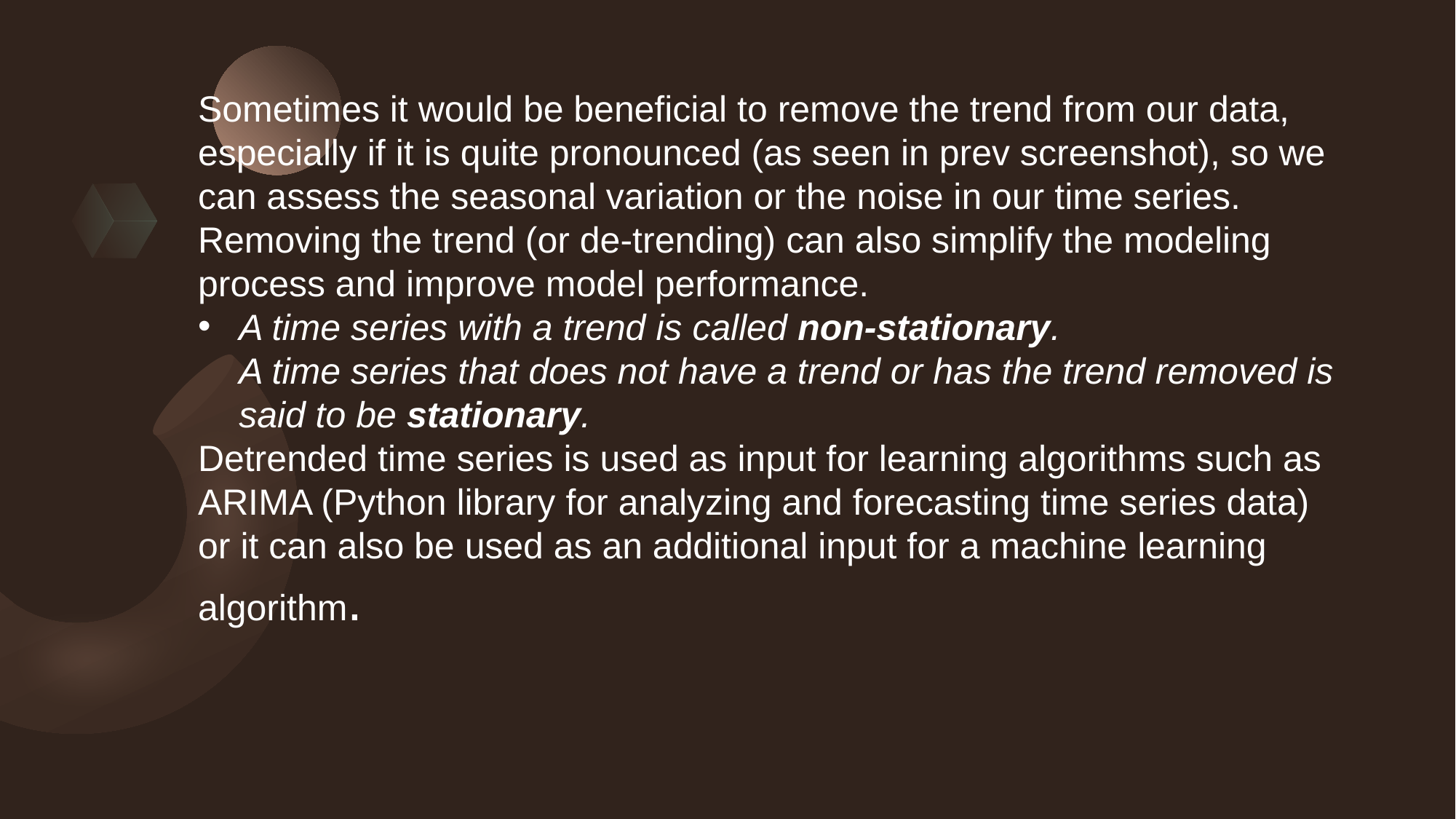

# Sometimes it would be beneficial to remove the trend from our data, especially if it is quite pronounced (as seen in prev screenshot), so we can assess the seasonal variation or the noise in our time series. Removing the trend (or de-trending) can also simplify the modeling process and improve model performance.
A time series with a trend is called non-stationary.
A time series that does not have a trend or has the trend removed is said to be stationary.
Detrended time series is used as input for learning algorithms such as ARIMA (Python library for analyzing and forecasting time series data) or it can also be used as an additional input for a machine learning algorithm.